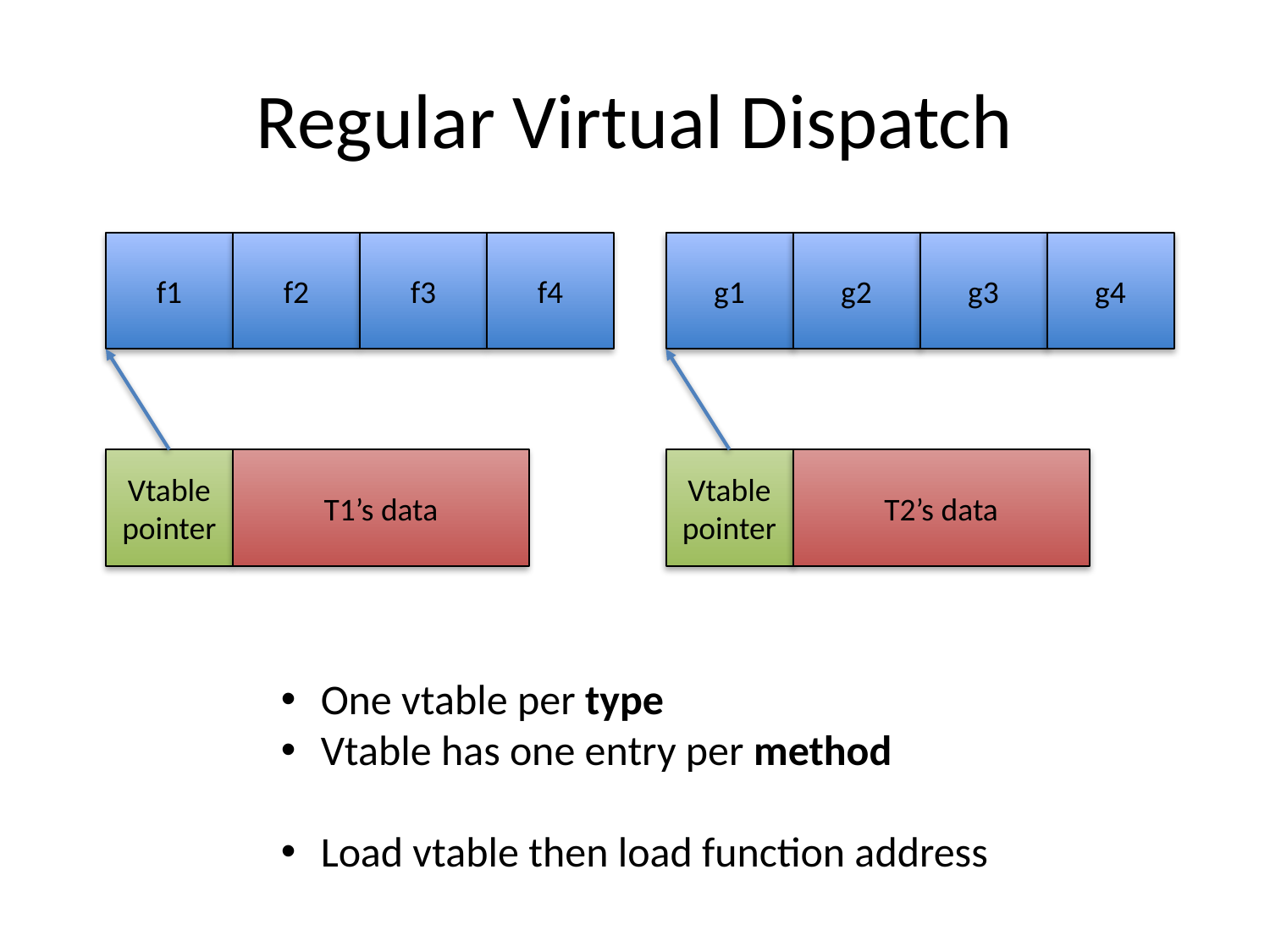

# Regular Virtual Dispatch
f1
f2
f3
f4
g1
g2
g3
g4
Vtable pointer
T1’s data
Vtable pointer
T2’s data
One vtable per type
Vtable has one entry per method

Load vtable then load function address